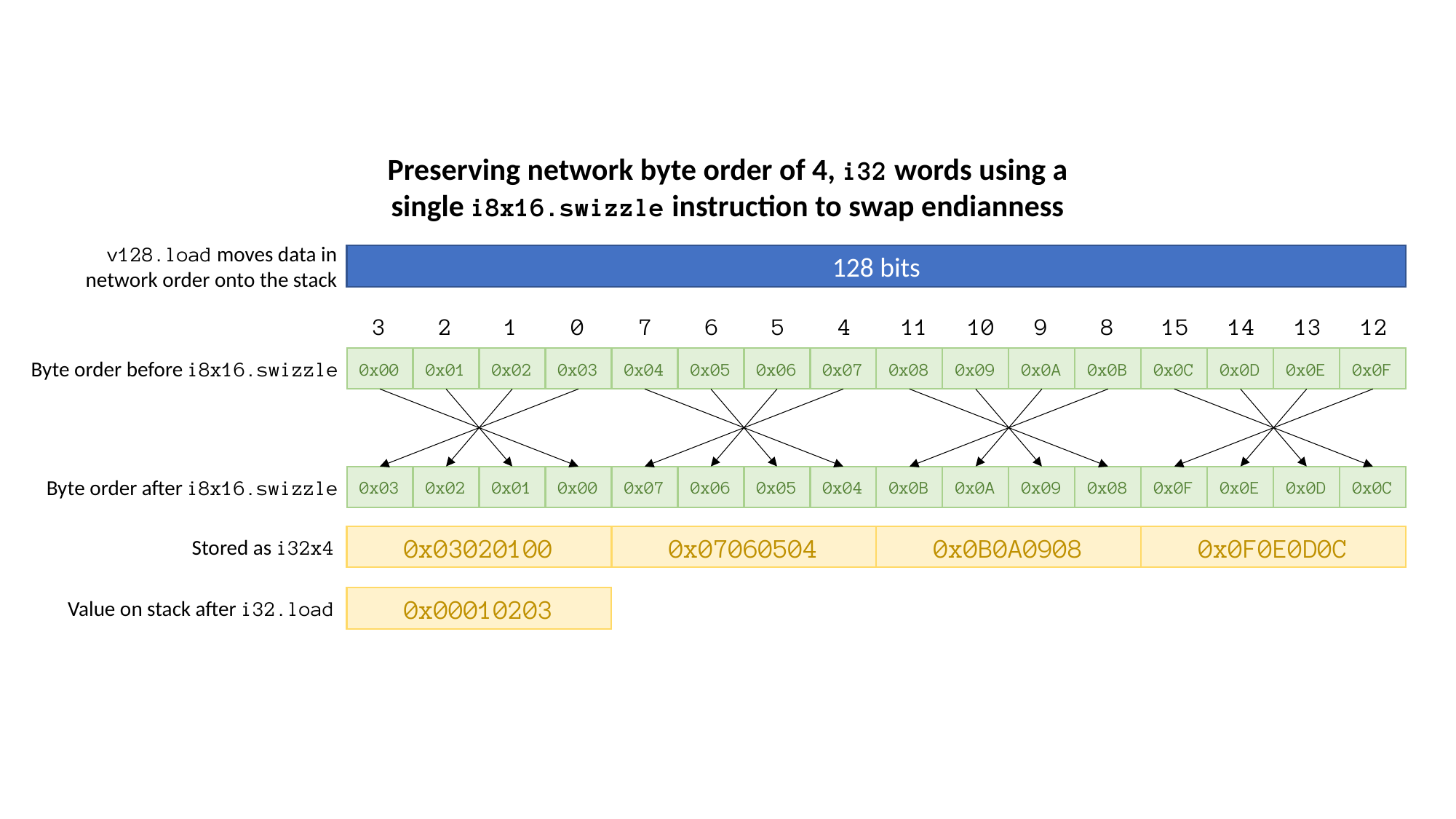

Preserving network byte order of 4, i32 words using a single i8x16.swizzle instruction to swap endianness
v128.load moves data in network order onto the stack
128 bits
 3    2    1    0
 7    6    5    4
 11   10   9    8
 15   14   13   12
0x00
0x01
0x02
0x03
0x04
0x05
0x06
0x07
0x08
0x09
0x0A
0x0B
0x0C
0x0D
0x0E
0x0F
Byte order before i8x16.swizzle
0x03
0x02
0x01
0x00
0x07
0x06
0x05
0x04
0x0B
0x0A
0x09
0x08
0x0F
0x0E
0x0D
0x0C
Byte order after i8x16.swizzle
0x03020100
0x07060504
0x0B0A0908
0x0F0E0D0C
Stored as i32x4
0x00010203
Value on stack after i32.load